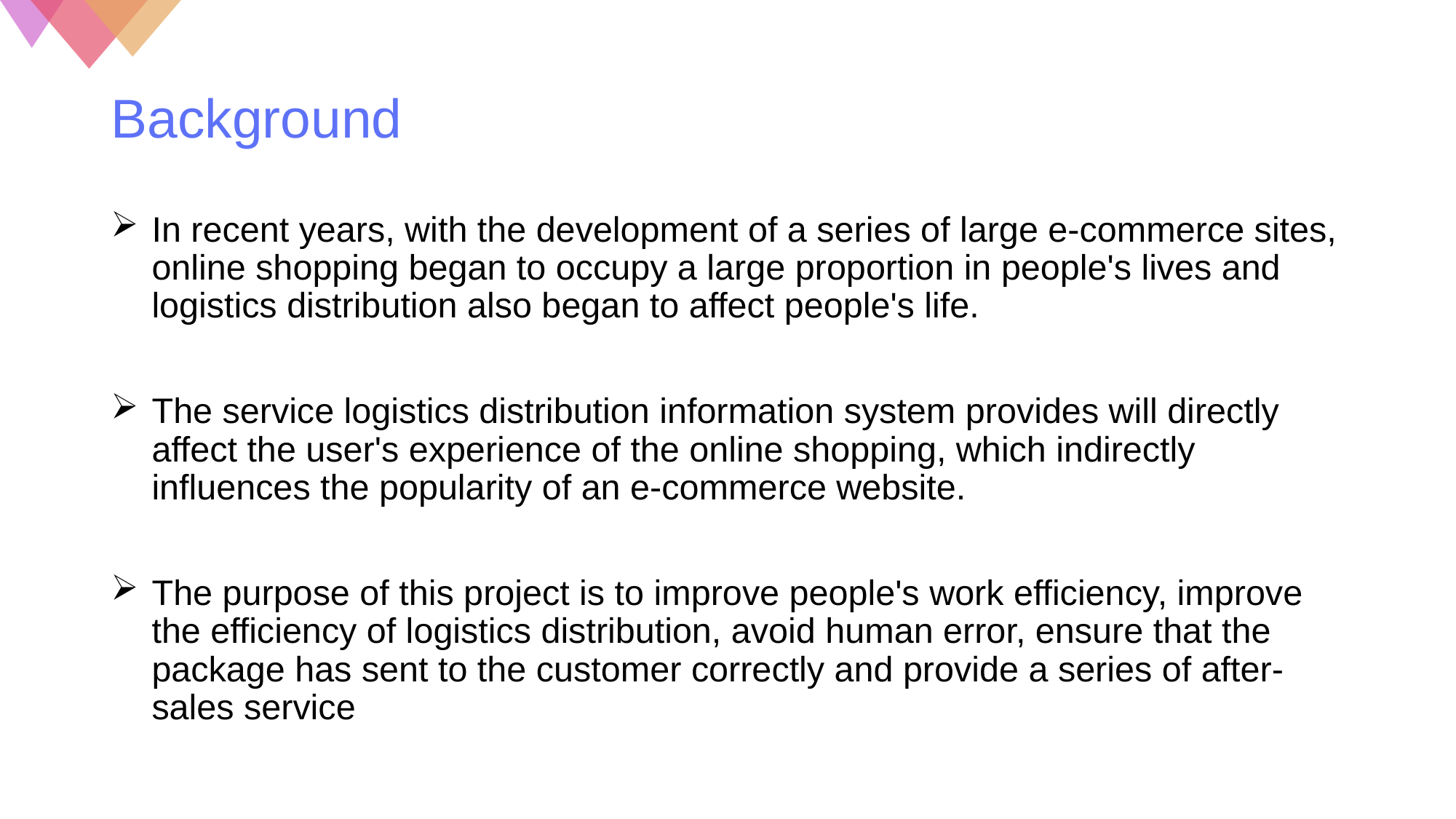

# Background
In recent years, with the development of a series of large e-commerce sites, online shopping began to occupy a large proportion in people's lives and logistics distribution also began to affect people's life.

The service logistics distribution information system provides will directly affect the user's experience of the online shopping, which indirectly influences the popularity of an e-commerce website.

The purpose of this project is to improve people's work efficiency, improve the efficiency of logistics distribution, avoid human error, ensure that the package has sent to the customer correctly and provide a series of after-sales service